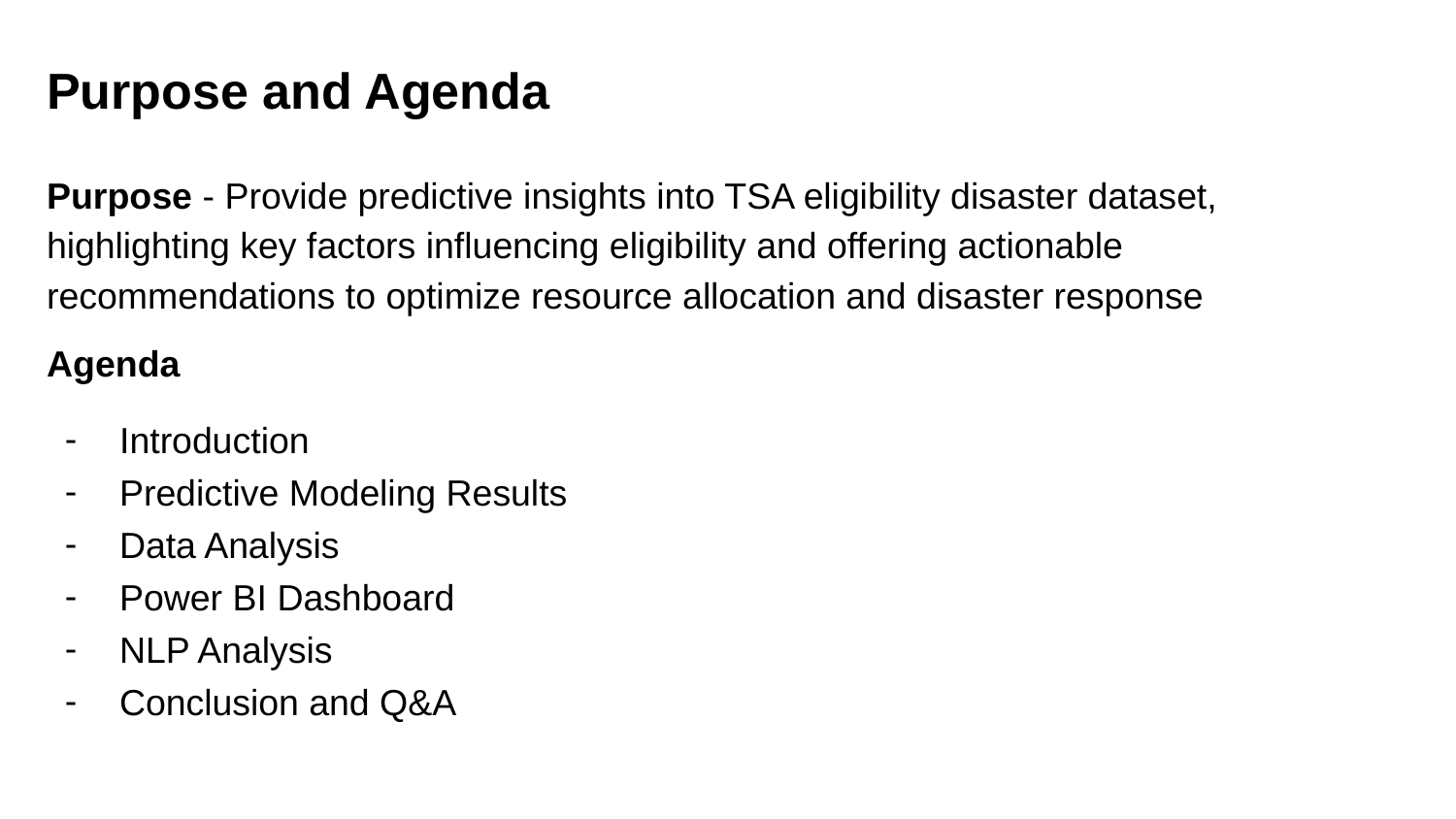

Purpose and Agenda

Purpose - Provide predictive insights into TSA eligibility disaster dataset, highlighting key factors influencing eligibility and offering actionable recommendations to optimize resource allocation and disaster response
Agenda
Introduction
Predictive Modeling Results
Data Analysis
Power BI Dashboard
NLP Analysis
Conclusion and Q&A